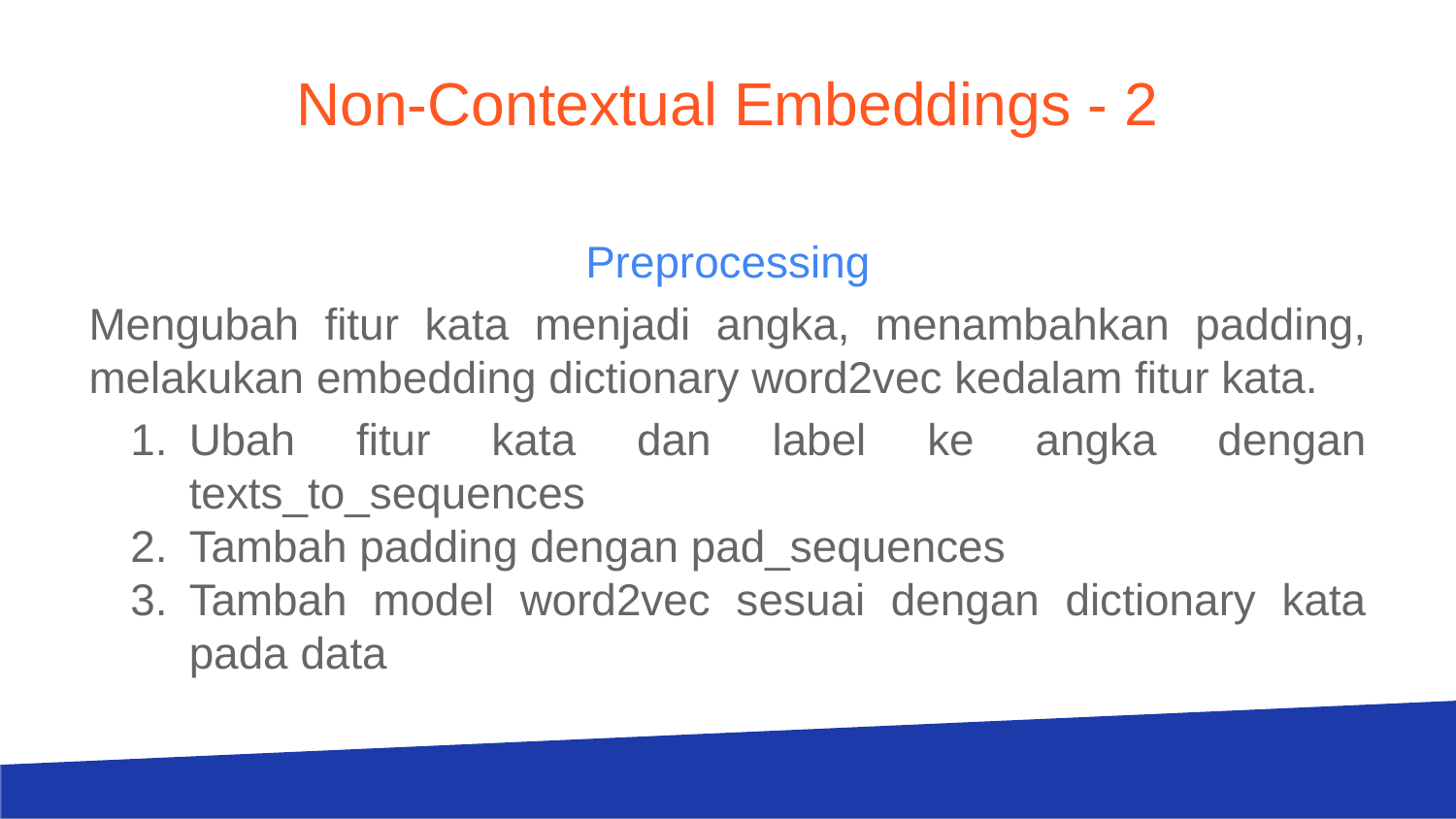

# Non-Contextual Embeddings - 2
Preprocessing
Mengubah fitur kata menjadi angka, menambahkan padding, melakukan embedding dictionary word2vec kedalam fitur kata.
Ubah fitur kata dan label ke angka dengan texts_to_sequences
Tambah padding dengan pad_sequences
Tambah model word2vec sesuai dengan dictionary kata pada data